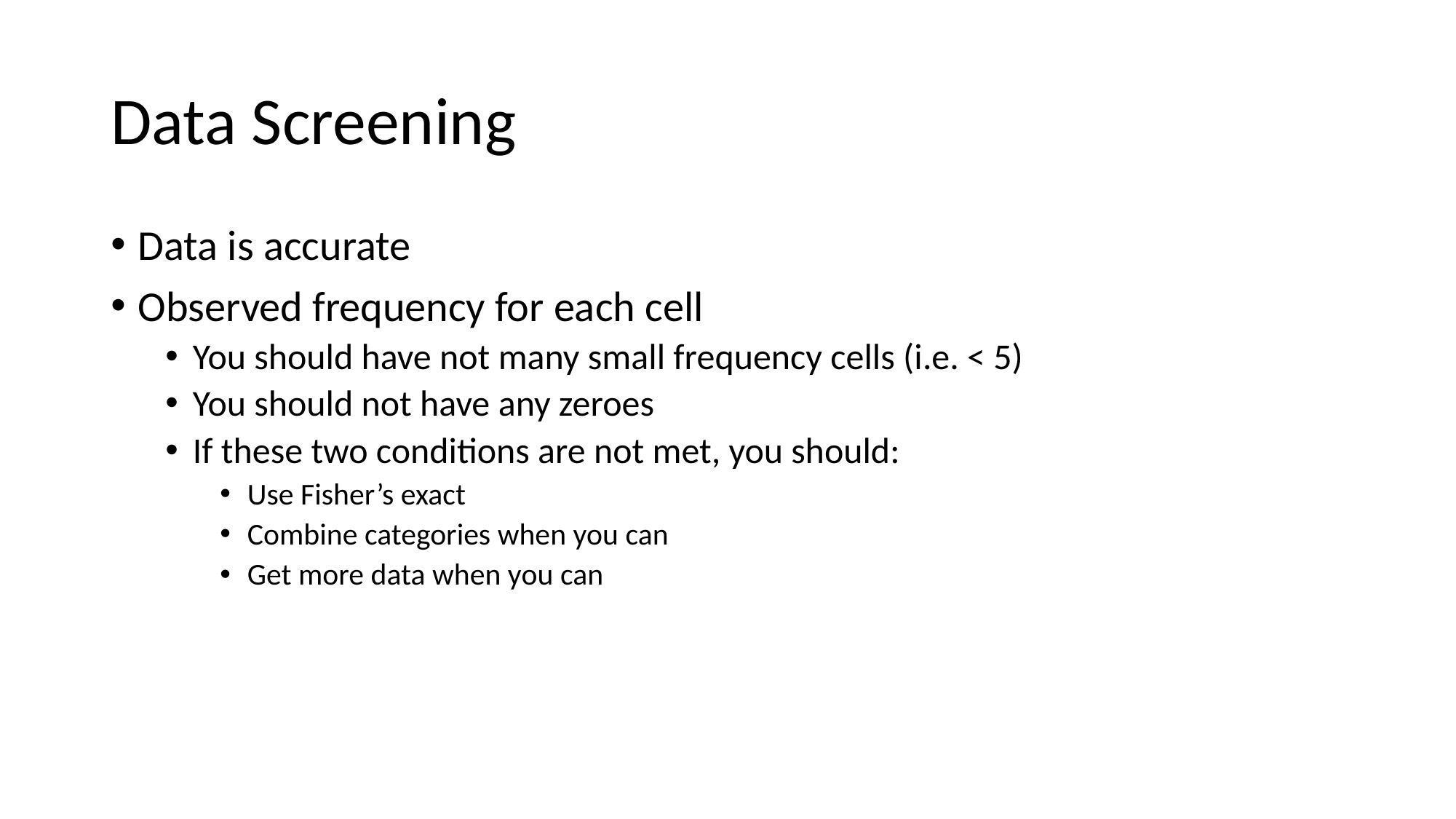

# Data Screening
Data is accurate
Observed frequency for each cell
You should have not many small frequency cells (i.e. < 5)
You should not have any zeroes
If these two conditions are not met, you should:
Use Fisher’s exact
Combine categories when you can
Get more data when you can